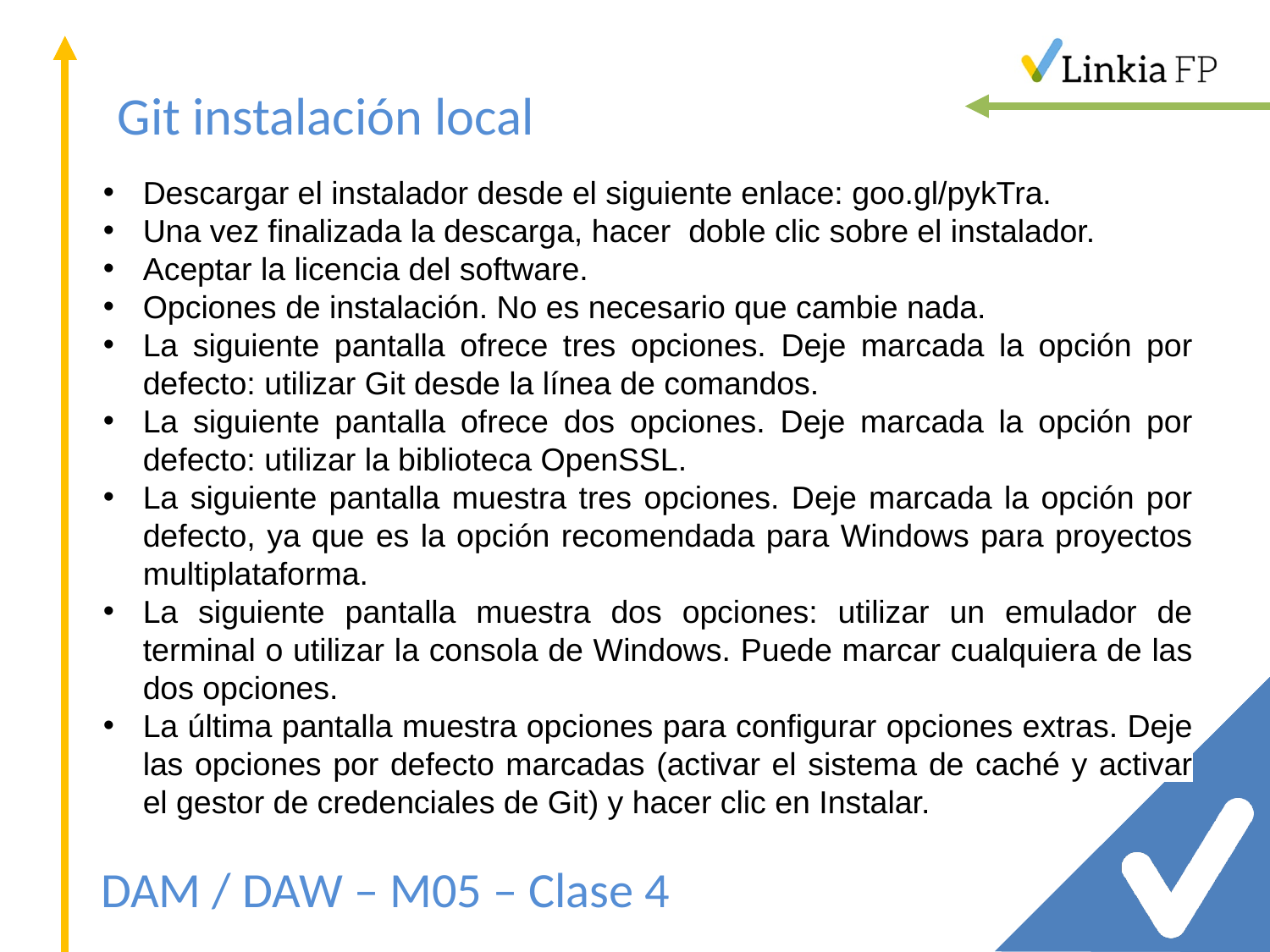

Git instalación local
Descargar el instalador desde el siguiente enlace: goo.gl/pykTra.
Una vez finalizada la descarga, hacer  doble clic sobre el instalador.
Aceptar la licencia del software.
Opciones de instalación. No es necesario que cambie nada.
La siguiente pantalla ofrece tres opciones. Deje marcada la opción por defecto: utilizar Git desde la línea de comandos.
La siguiente pantalla ofrece dos opciones. Deje marcada la opción por defecto: utilizar la biblioteca OpenSSL.
La siguiente pantalla muestra tres opciones. Deje marcada la opción por defecto, ya que es la opción recomendada para Windows para proyectos multiplataforma.
La siguiente pantalla muestra dos opciones: utilizar un emulador de terminal o utilizar la consola de Windows. Puede marcar cualquiera de las dos opciones.
La última pantalla muestra opciones para configurar opciones extras. Deje las opciones por defecto marcadas (activar el sistema de caché y activar el gestor de credenciales de Git) y hacer clic en Instalar.
DAM / DAW – M05 – Clase 4